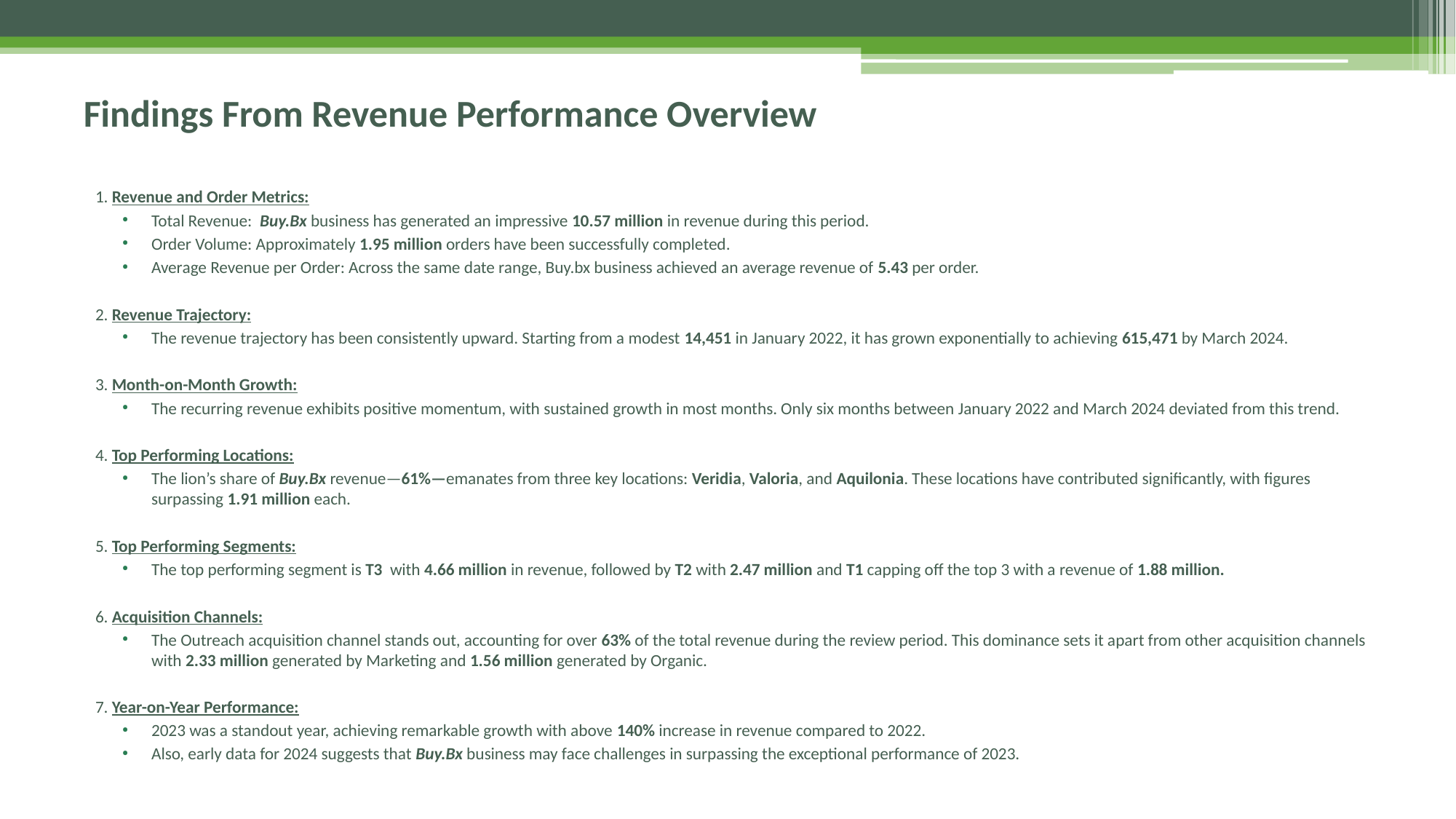

# Findings From Revenue Performance Overview

1. Revenue and Order Metrics:
Total Revenue:  Buy.Bx business has generated an impressive 10.57 million in revenue during this period.
Order Volume: Approximately 1.95 million orders have been successfully completed.
Average Revenue per Order: Across the same date range, Buy.bx business achieved an average revenue of 5.43 per order.

2. Revenue Trajectory:
The revenue trajectory has been consistently upward. Starting from a modest 14,451 in January 2022, it has grown exponentially to achieving 615,471 by March 2024.

3. Month-on-Month Growth:
The recurring revenue exhibits positive momentum, with sustained growth in most months. Only six months between January 2022 and March 2024 deviated from this trend.

4. Top Performing Locations:
The lion’s share of Buy.Bx revenue—61%—emanates from three key locations: Veridia, Valoria, and Aquilonia. These locations have contributed significantly, with figures surpassing 1.91 million each.

5. Top Performing Segments:
The top performing segment is T3  with 4.66 million in revenue, followed by T2 with 2.47 million and T1 capping off the top 3 with a revenue of 1.88 million.

6. Acquisition Channels:
The Outreach acquisition channel stands out, accounting for over 63% of the total revenue during the review period. This dominance sets it apart from other acquisition channels with 2.33 million generated by Marketing and 1.56 million generated by Organic.

7. Year-on-Year Performance:
2023 was a standout year, achieving remarkable growth with above 140% increase in revenue compared to 2022.
Also, early data for 2024 suggests that Buy.Bx business may face challenges in surpassing the exceptional performance of 2023.